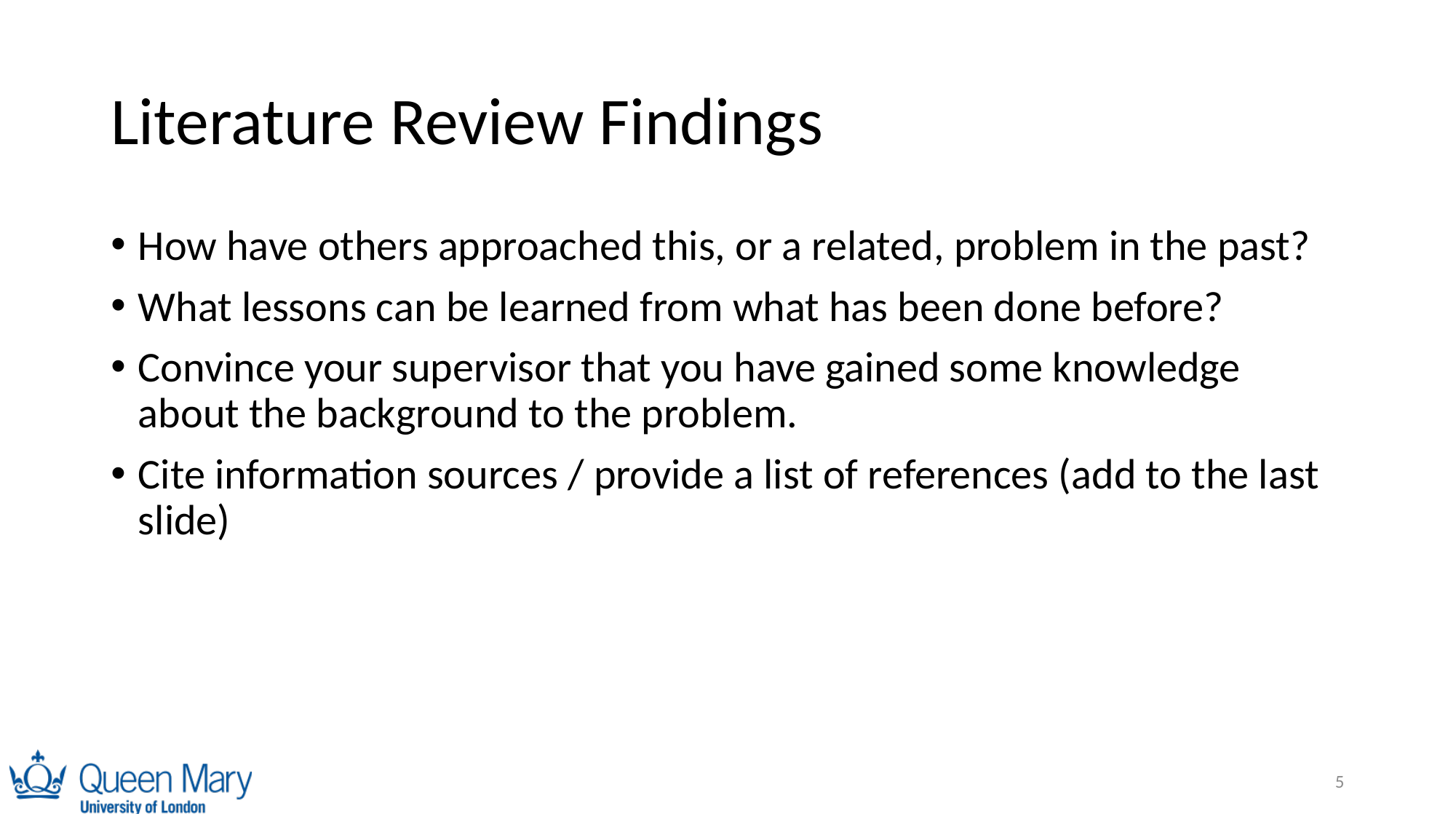

# Literature Review Findings
How have others approached this, or a related, problem in the past?
What lessons can be learned from what has been done before?
Convince your supervisor that you have gained some knowledge about the background to the problem.
Cite information sources / provide a list of references (add to the last slide)

5